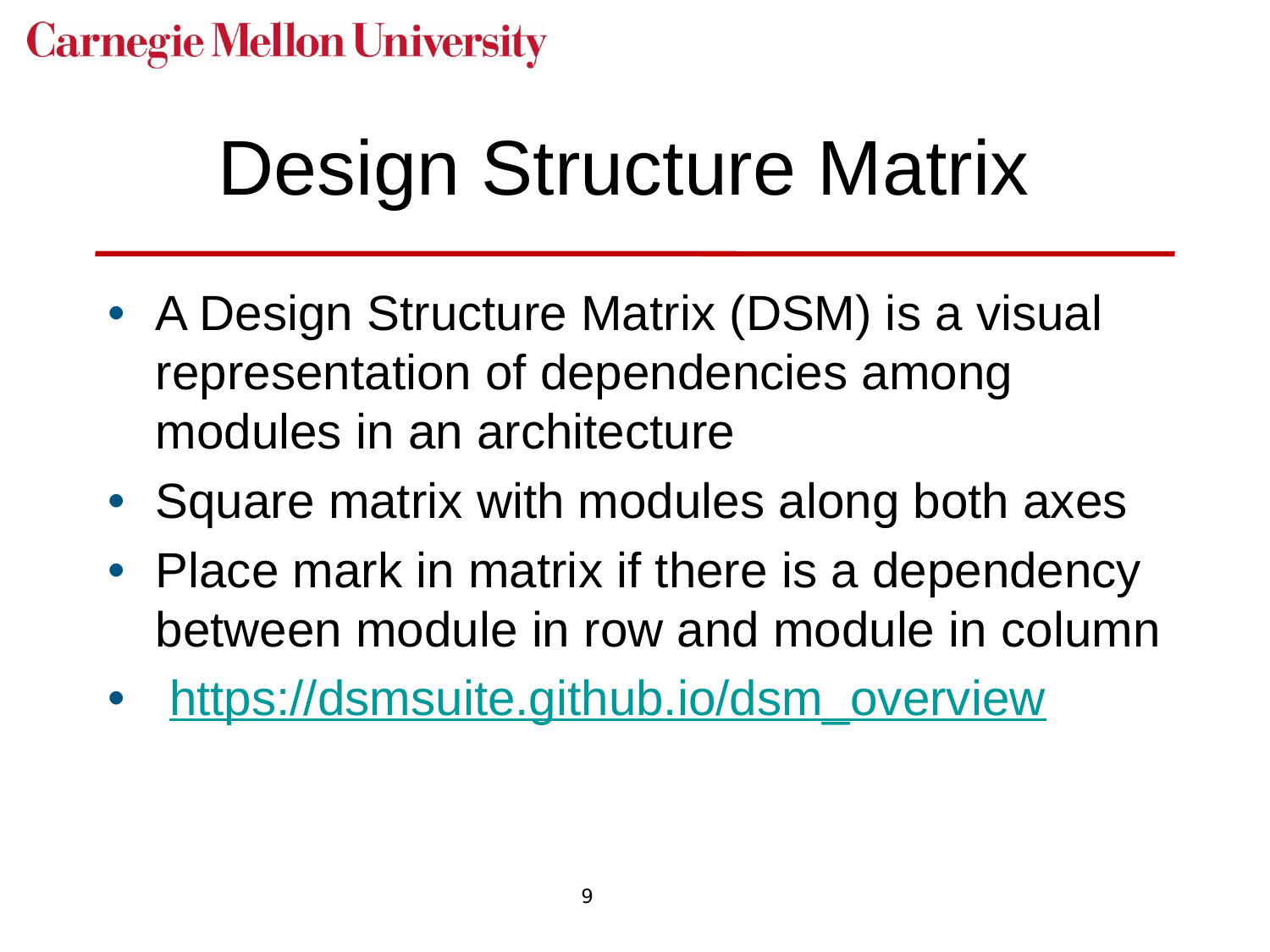

# Design Structure Matrix
A Design Structure Matrix (DSM) is a visual representation of dependencies among modules in an architecture
Square matrix with modules along both axes
Place mark in matrix if there is a dependency between module in row and module in column
 https://dsmsuite.github.io/dsm_overview